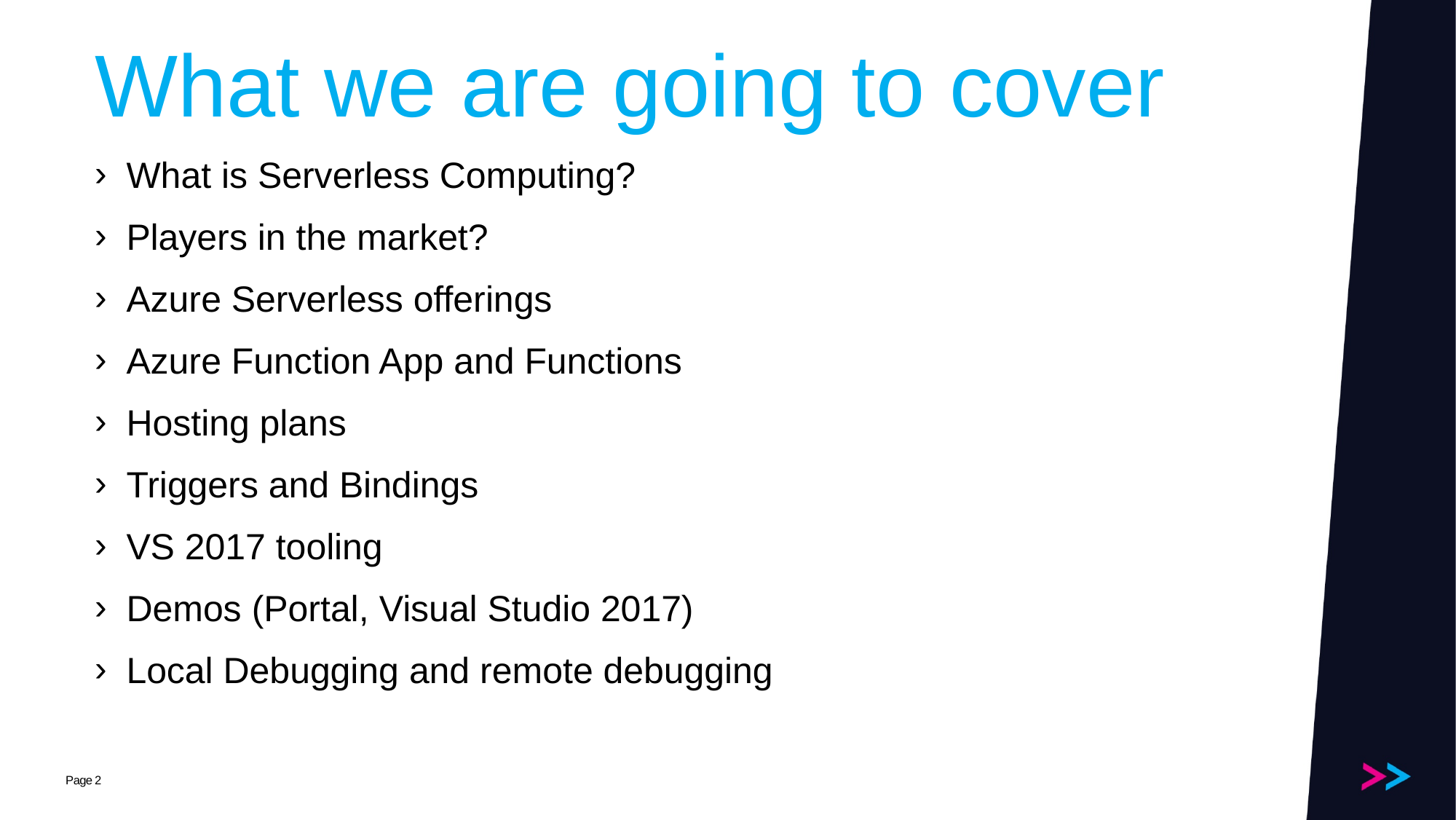

# What we are going to cover
What is Serverless Computing?
Players in the market?
Azure Serverless offerings
Azure Function App and Functions
Hosting plans
Triggers and Bindings
VS 2017 tooling
Demos (Portal, Visual Studio 2017)
Local Debugging and remote debugging

2